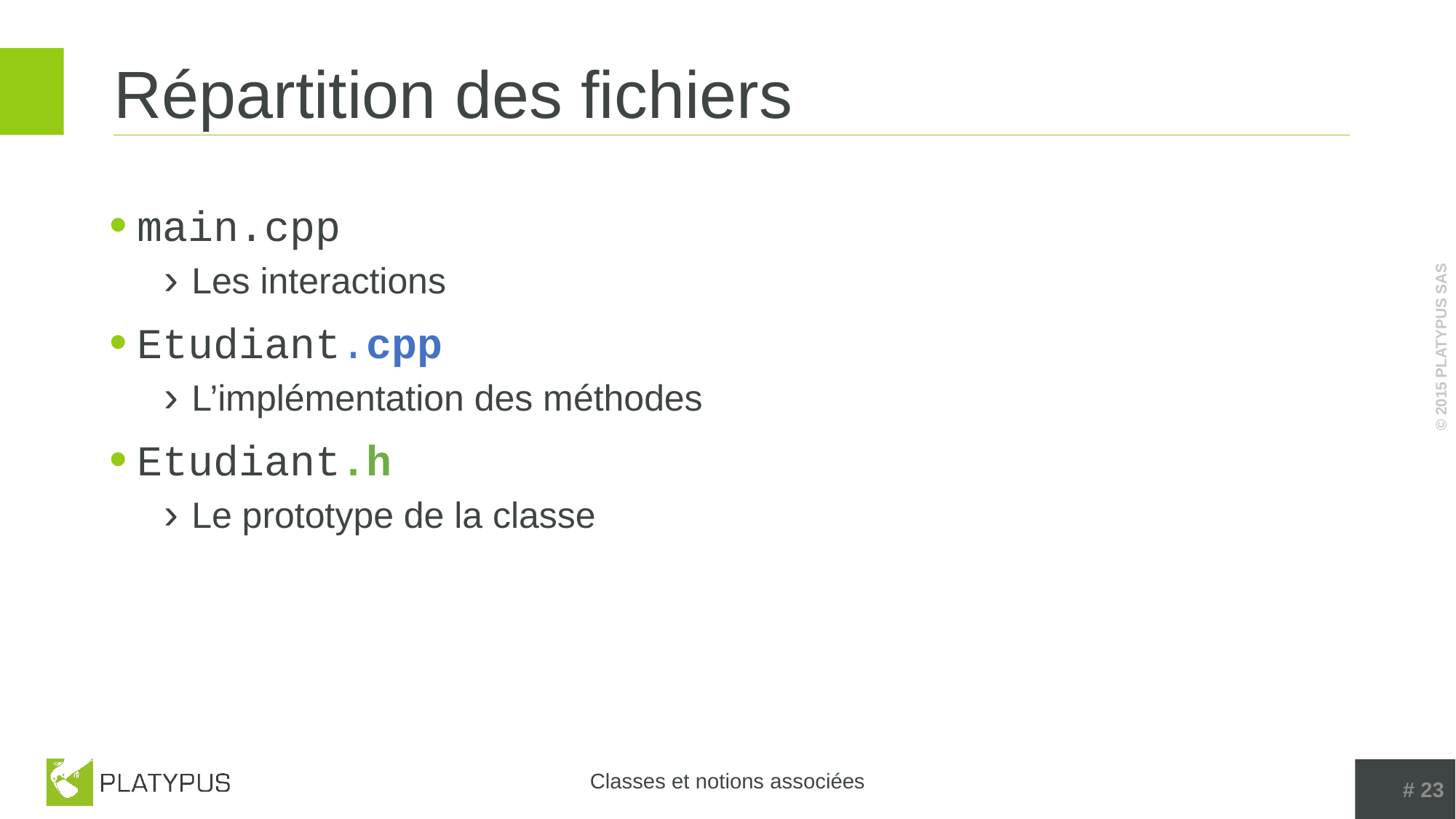

# Répartition des fichiers
main.cpp
Les interactions
Etudiant.cpp
L’implémentation des méthodes
Etudiant.h
Le prototype de la classe

# 23
Classes et notions associées